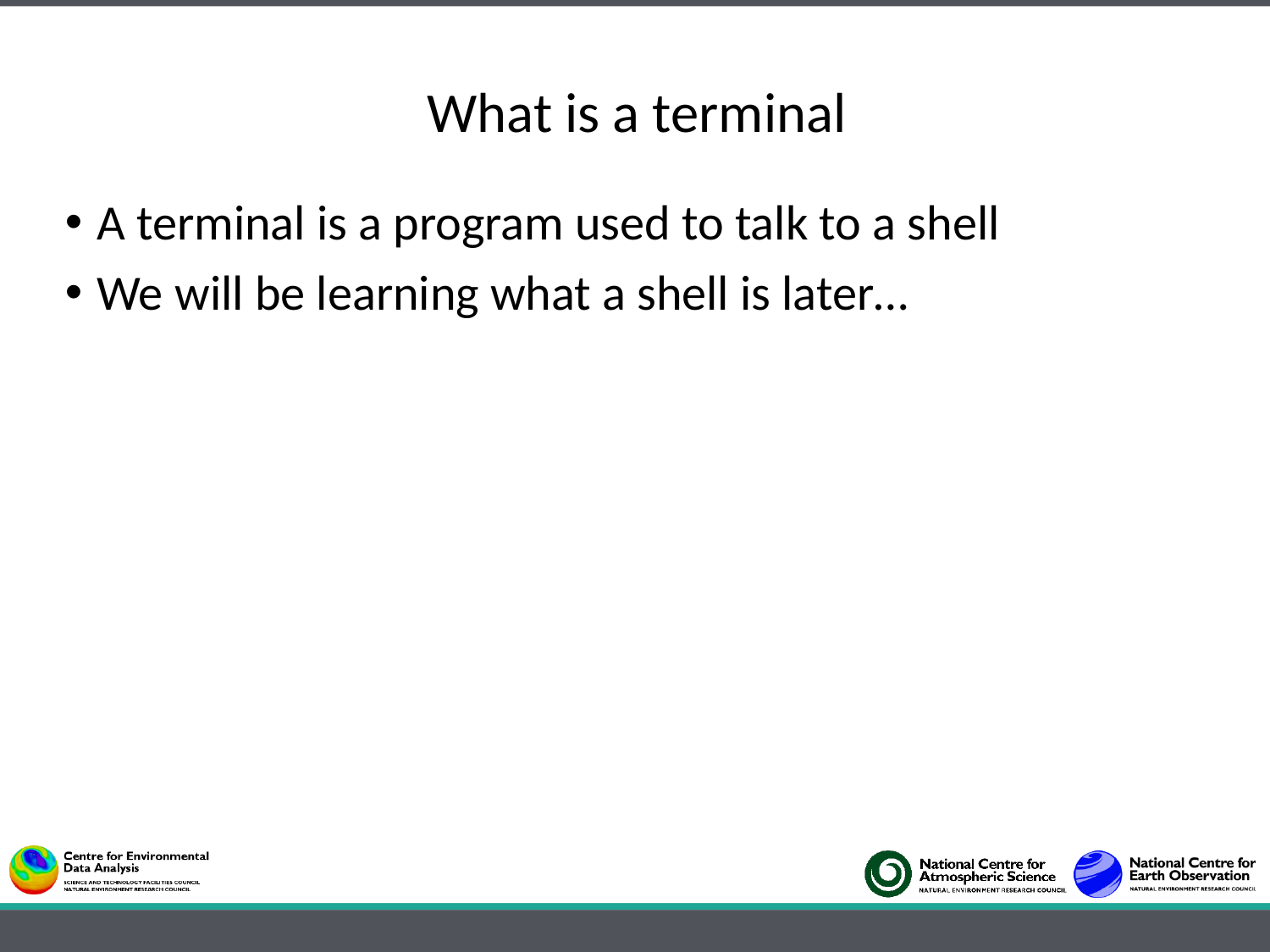

# What is a terminal
A terminal is a program used to talk to a shell
We will be learning what a shell is later…